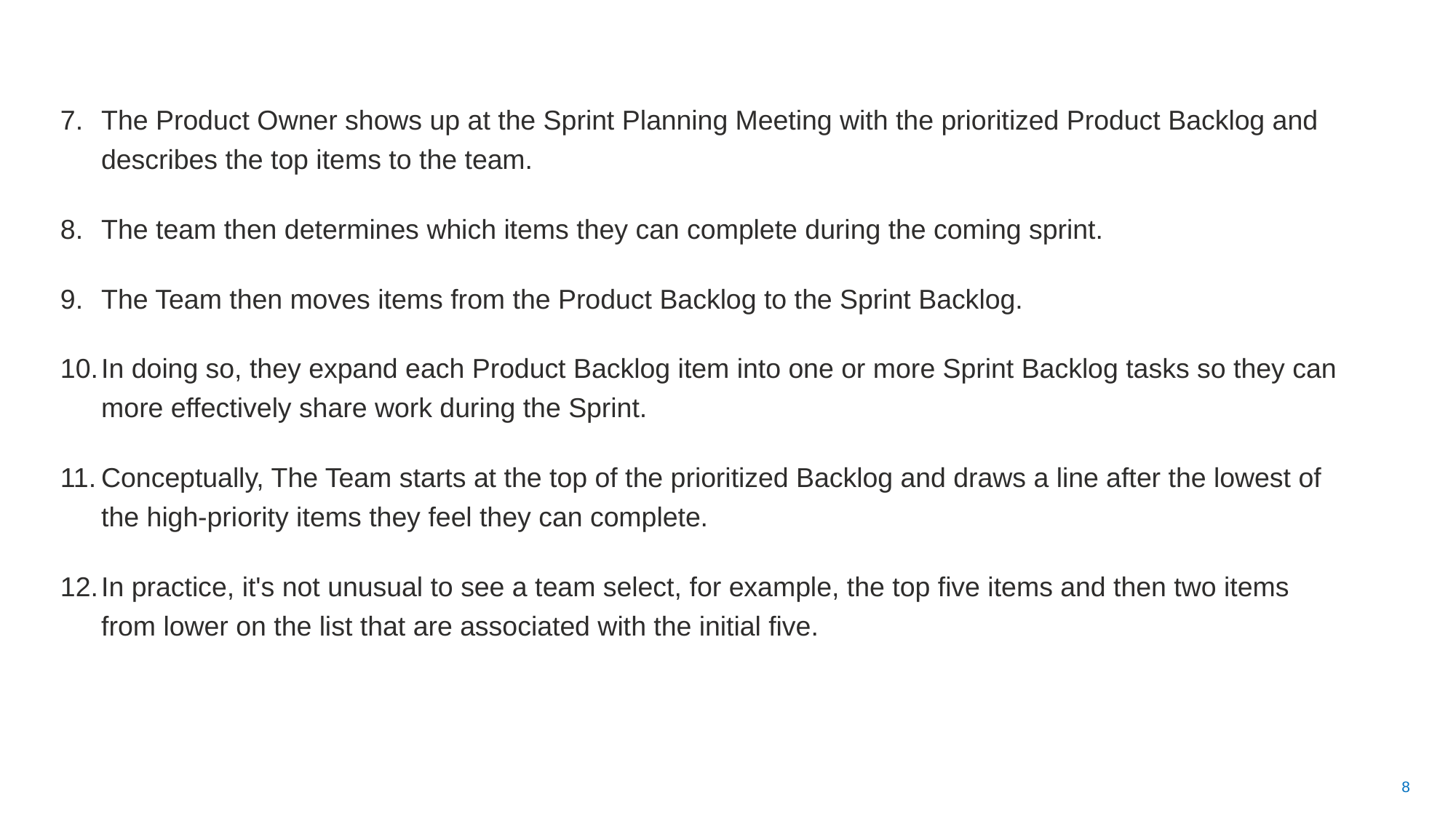

The Product Owner shows up at the Sprint Planning Meeting with the prioritized Product Backlog and describes the top items to the team.
The team then determines which items they can complete during the coming sprint.
The Team then moves items from the Product Backlog to the Sprint Backlog.
In doing so, they expand each Product Backlog item into one or more Sprint Backlog tasks so they can more effectively share work during the Sprint.
Conceptually, The Team starts at the top of the prioritized Backlog and draws a line after the lowest of the high-priority items they feel they can complete.
In practice, it's not unusual to see a team select, for example, the top five items and then two items from lower on the list that are associated with the initial five.